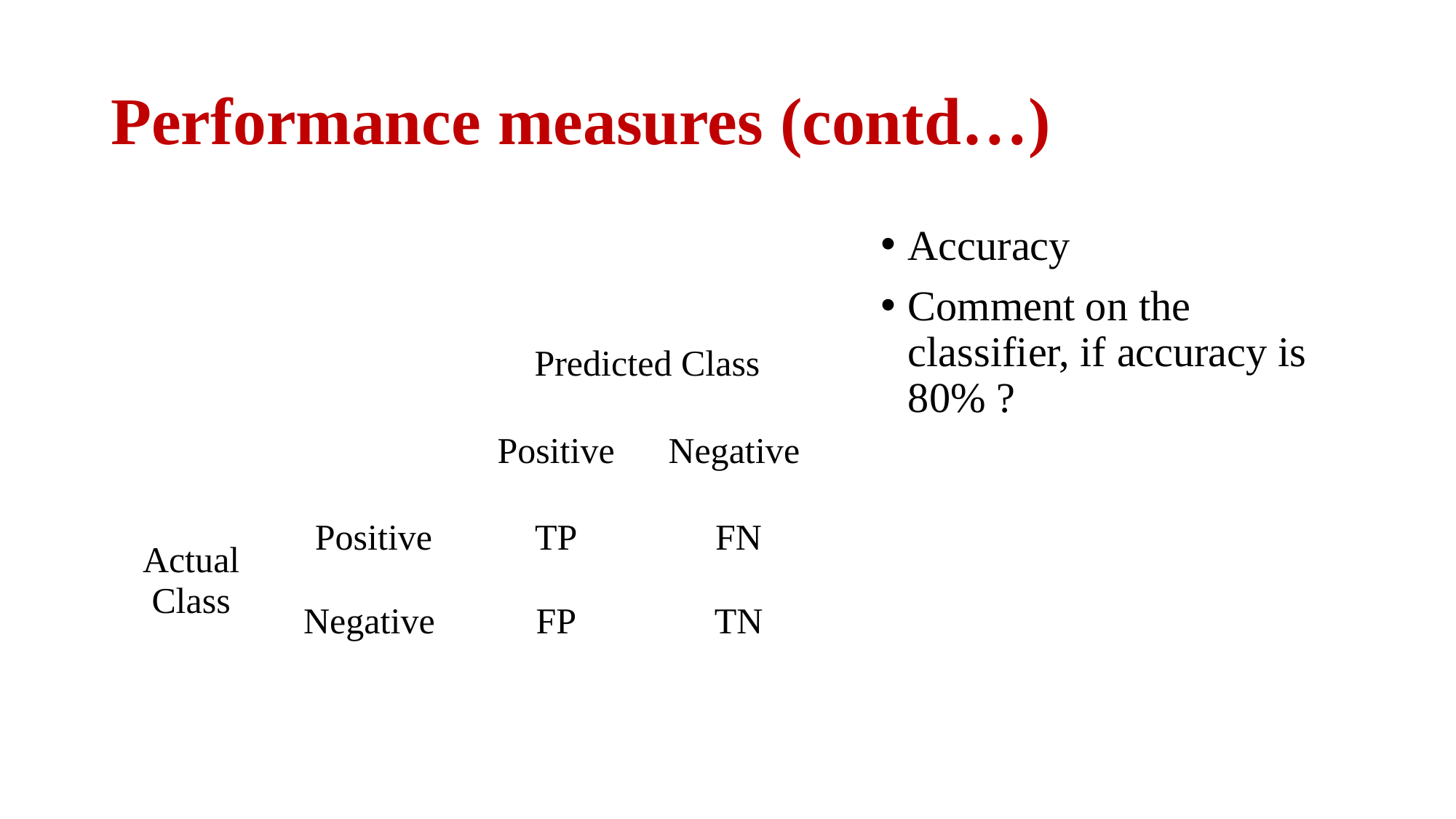

# Performance measures (contd…)
Accuracy
Comment on the classifier, if accuracy is 80% ?
|  |  | Predicted Class |  |
| --- | --- | --- | --- |
|  |  | Positive | Negative |
| Actual Class | Positive | TP | FN |
|  | Negative | FP | TN |